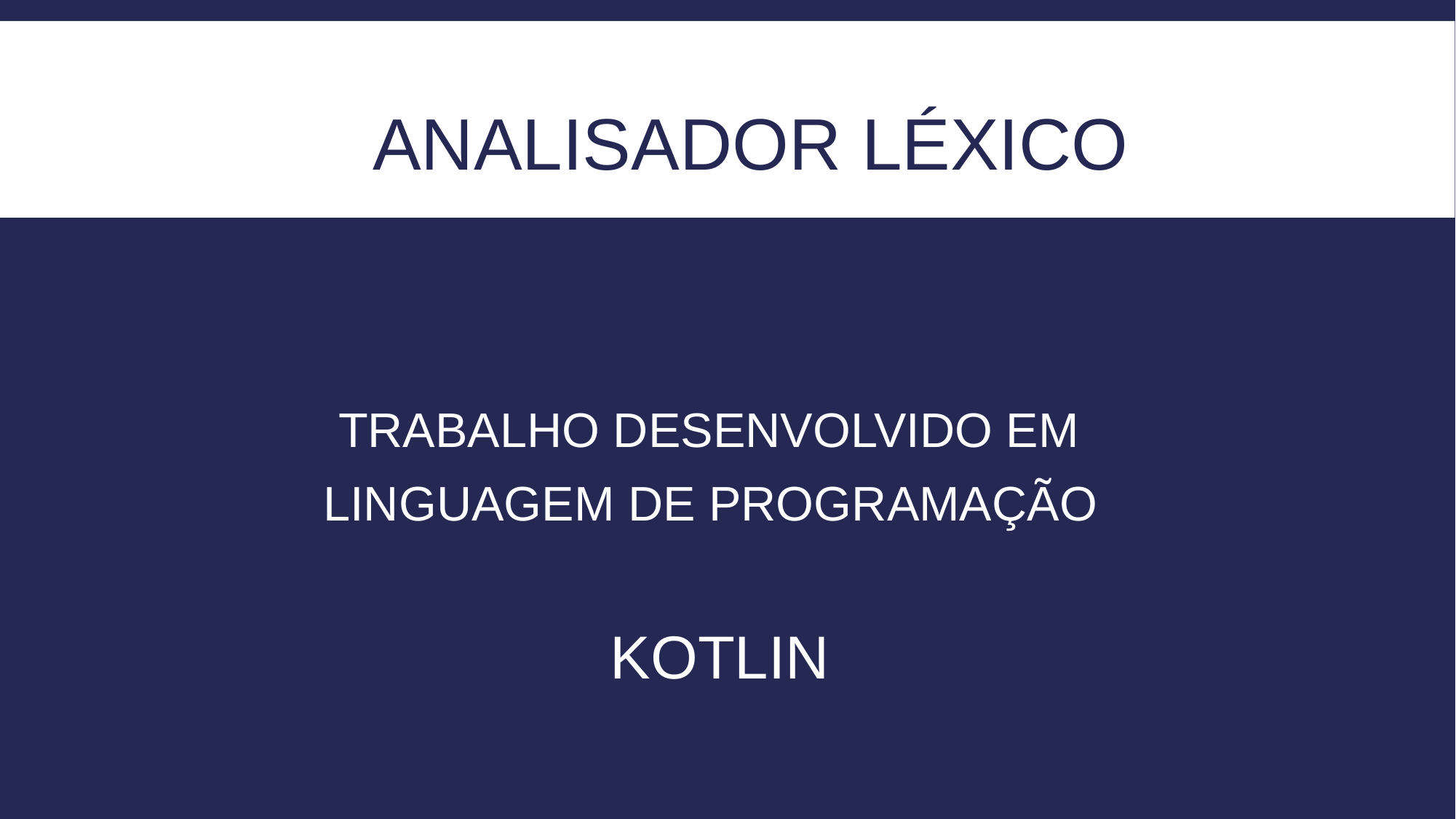

# ANALISADOR LÉXICO
			TRABALHO DESENVOLVIDO EM
	 	       LINGUAGEM DE PROGRAMAÇÃO

			 		    KOTLIN